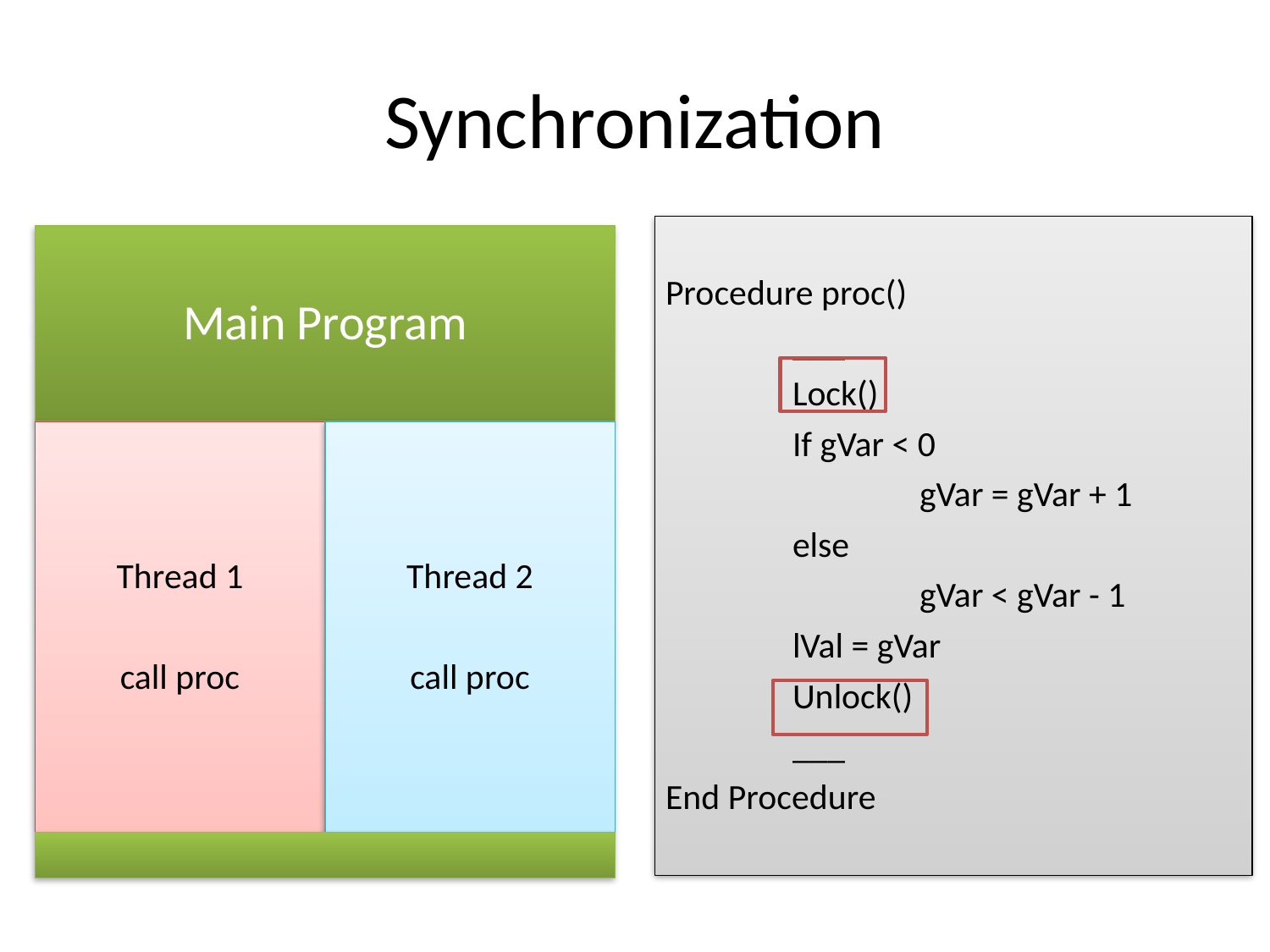

# Synchronization
Procedure proc()
	___
	Lock()
	If gVar < 0
		gVar = gVar + 1
	else
		gVar < gVar - 1
	lVal = gVar
	Unlock()
	___
End Procedure
Main Program
Thread 1

call proc
Thread 2

call proc